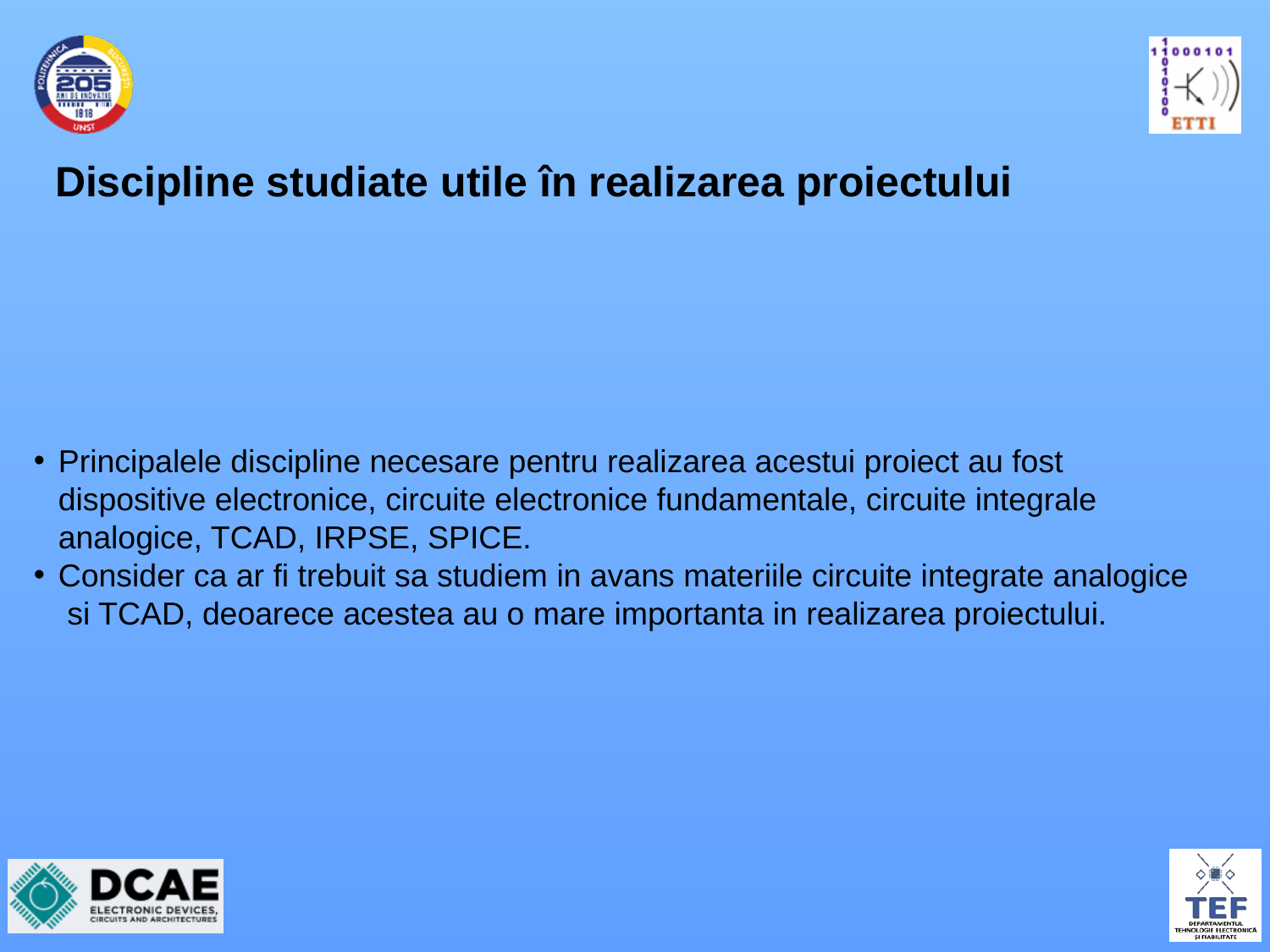

# Discipline studiate utile în realizarea proiectului
Principalele discipline necesare pentru realizarea acestui proiect au fost dispositive electronice, circuite electronice fundamentale, circuite integrale analogice, TCAD, IRPSE, SPICE.
Consider ca ar fi trebuit sa studiem in avans materiile circuite integrate analogice  si TCAD, deoarece acestea au o mare importanta in realizarea proiectului.